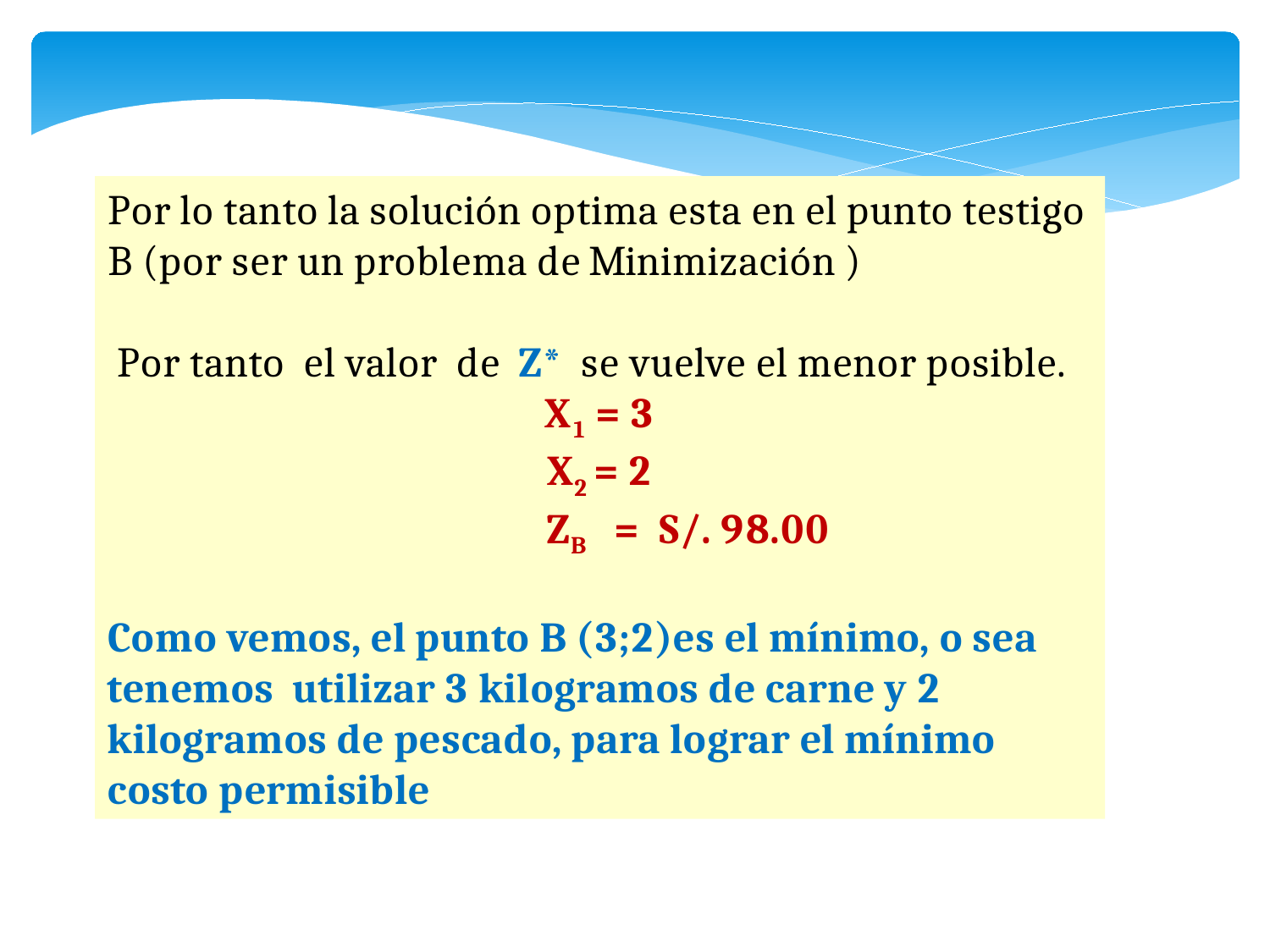

Por lo tanto la solución optima esta en el punto testigo B (por ser un problema de Minimización )

 Por tanto  el valor  de  Z*  se vuelve el menor posible.
X1 = 3
X2 = 2
                    ZB	=  S/. 98.00

Como vemos, el punto B (3;2)es el mínimo, o sea tenemos  utilizar 3 kilogramos de carne y 2 kilogramos de pescado, para lograr el mínimo costo permisible